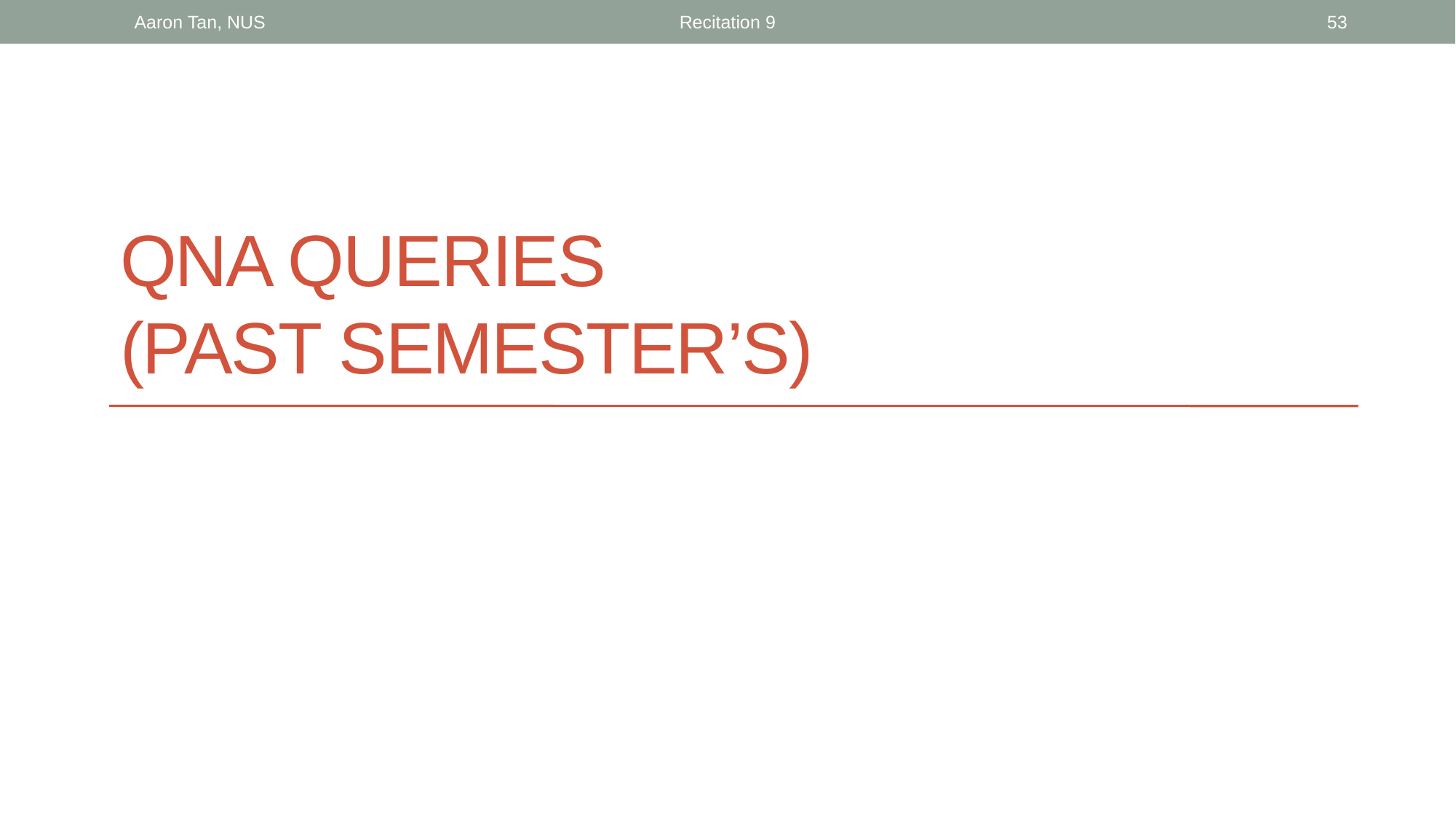

Aaron Tan, NUS
Recitation 9
53
# QnA Queries (Past Semester’s)